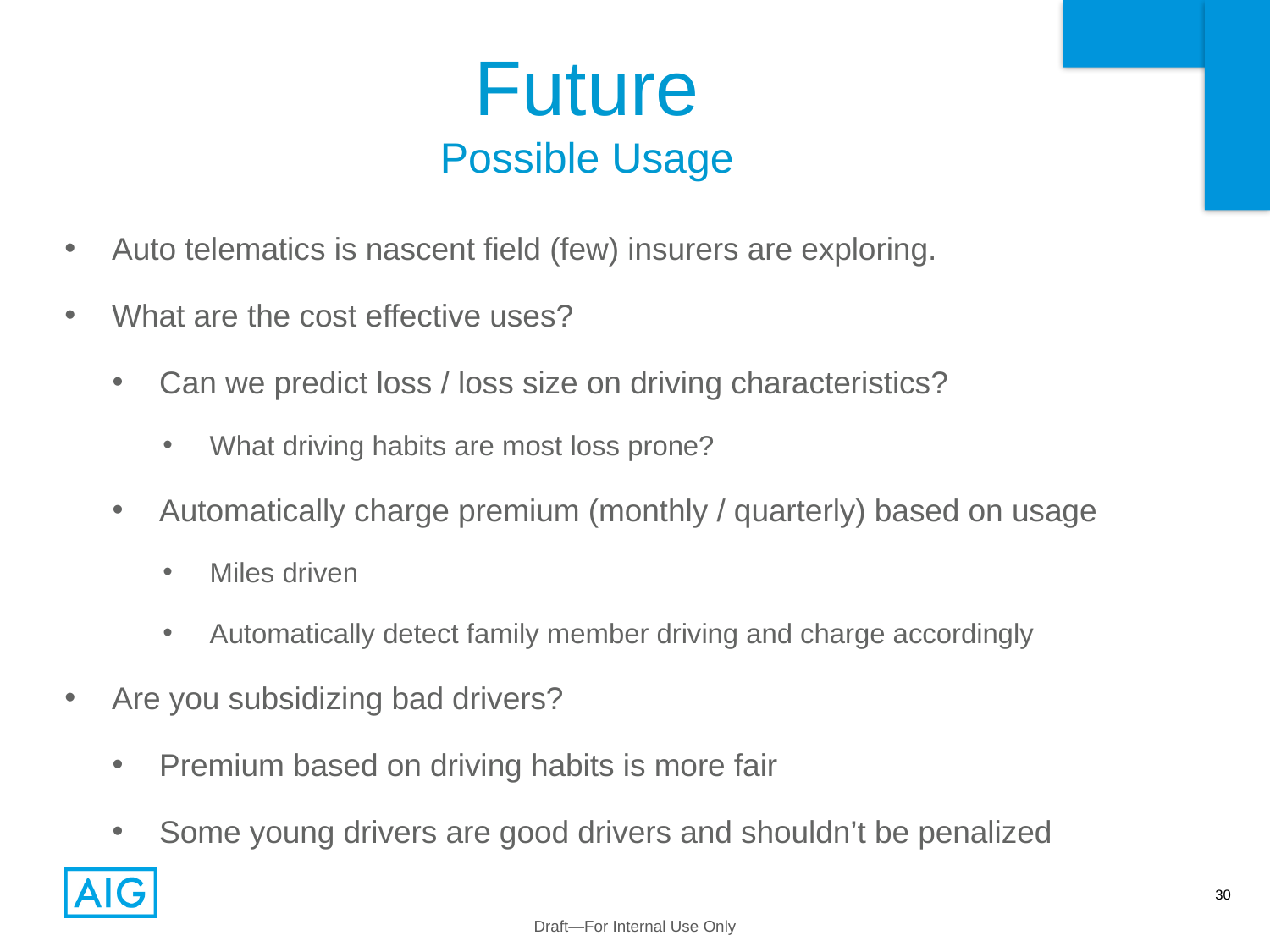

# Future Possible Usage
Auto telematics is nascent field (few) insurers are exploring.
What are the cost effective uses?
Can we predict loss / loss size on driving characteristics?
What driving habits are most loss prone?
Automatically charge premium (monthly / quarterly) based on usage
Miles driven
Automatically detect family member driving and charge accordingly
Are you subsidizing bad drivers?
Premium based on driving habits is more fair
Some young drivers are good drivers and shouldn’t be penalized